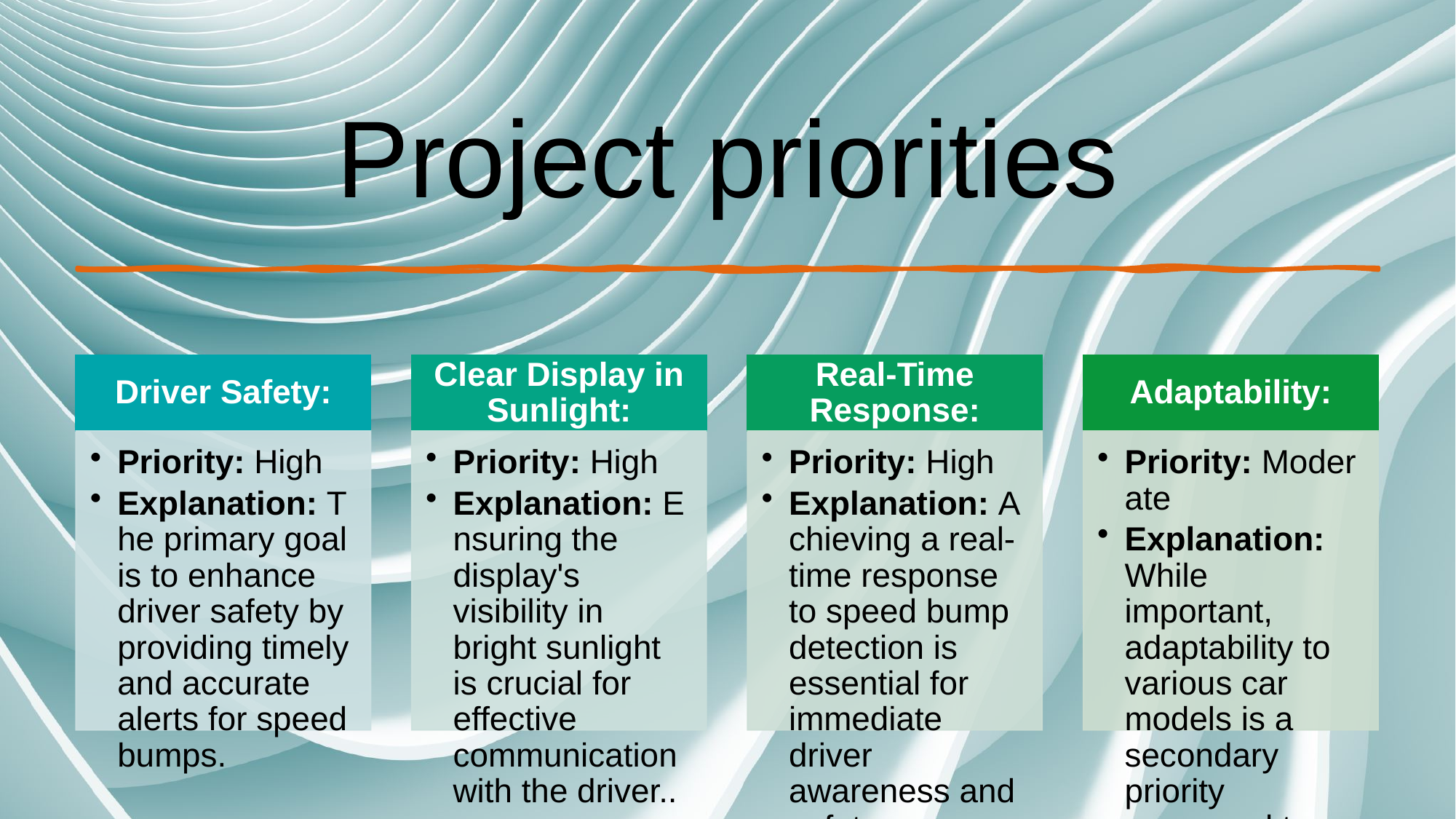

# Project priorities

Driver Safety:
Priority: High
Explanation: The primary goal is to enhance driver safety by providing timely and accurate alerts for speed bumps.
Clear Display in Sunlight:
Priority: High
Explanation: Ensuring the display's visibility in bright sunlight is crucial for effective communication with the driver..
Real-Time Response:
Priority: High
Explanation: Achieving a real-time response to speed bump detection is essential for immediate driver awareness and safety.
Adaptability:
Priority: Moderate
Explanation: While important, adaptability to various car models is a secondary priority compared to the core objectives of safety and real-time functionality.